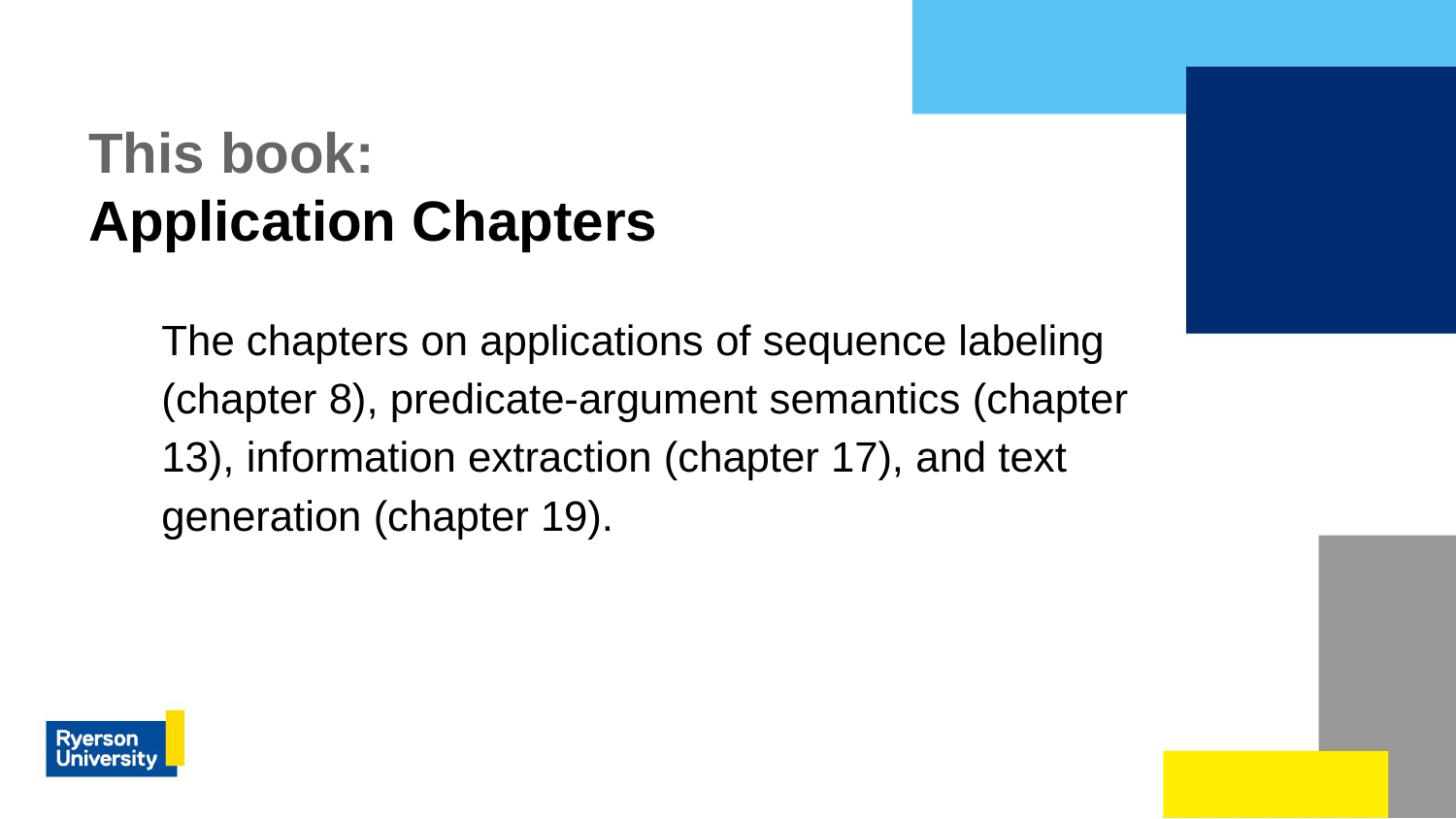

# This book:
Application Chapters
The chapters on applications of sequence labeling (chapter 8), predicate-argument semantics (chapter 13), information extraction (chapter 17), and text generation (chapter 19).